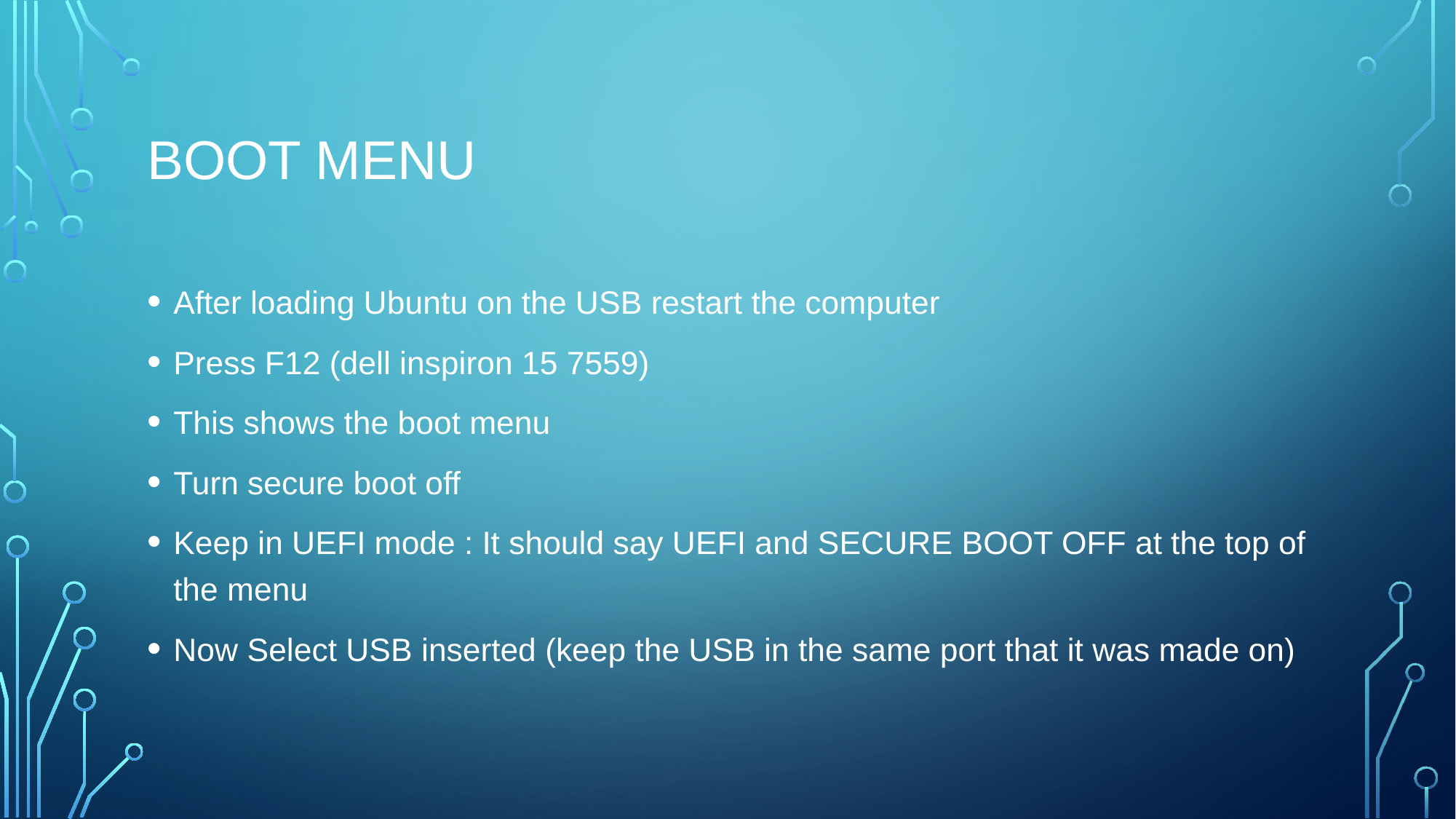

# Boot menu
After loading Ubuntu on the USB restart the computer
Press F12 (dell inspiron 15 7559)
This shows the boot menu
Turn secure boot off
Keep in UEFI mode : It should say UEFI and SECURE BOOT OFF at the top of the menu
Now Select USB inserted (keep the USB in the same port that it was made on)